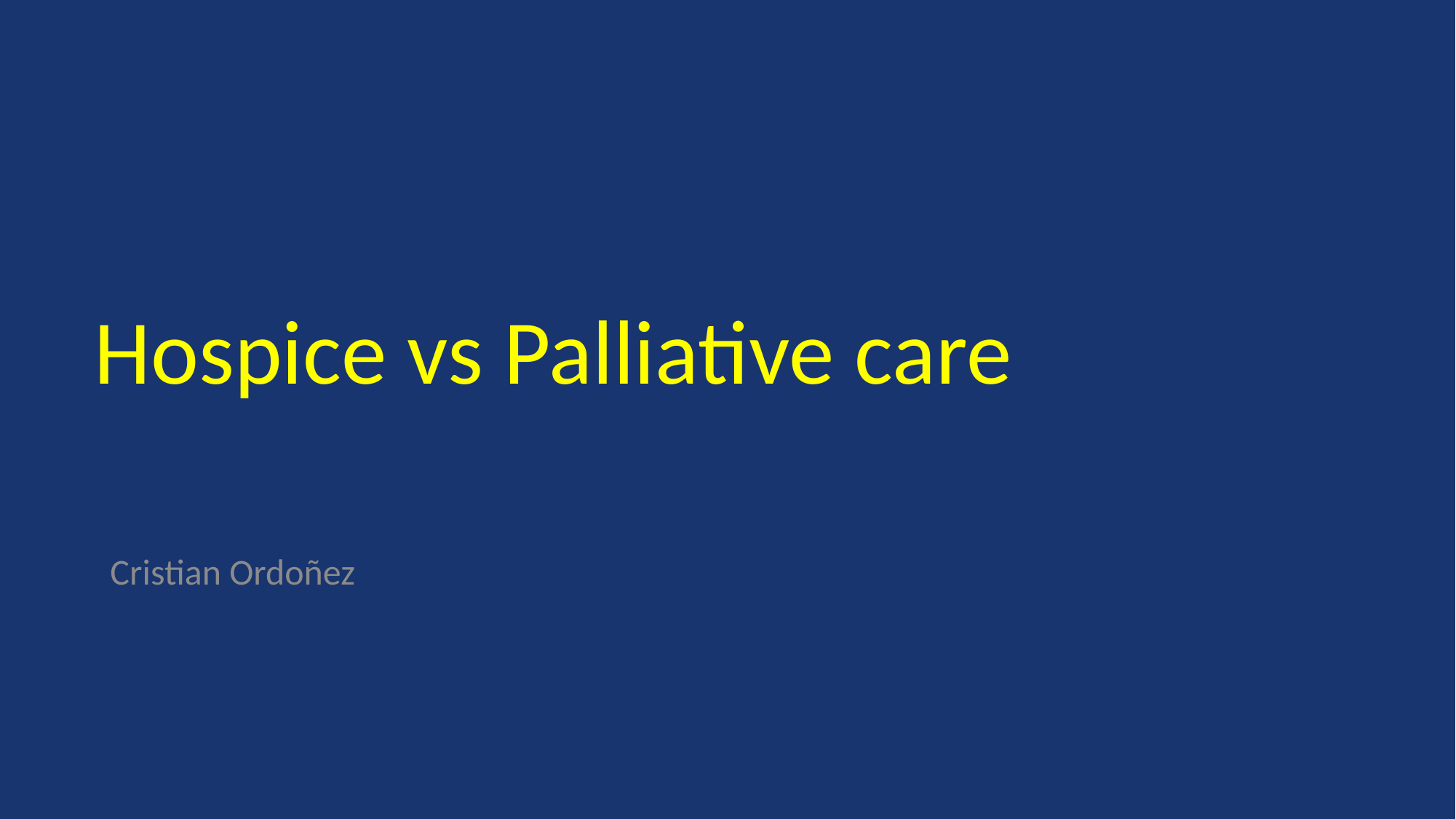

# Hospice vs Palliative care
Cristian Ordoñez